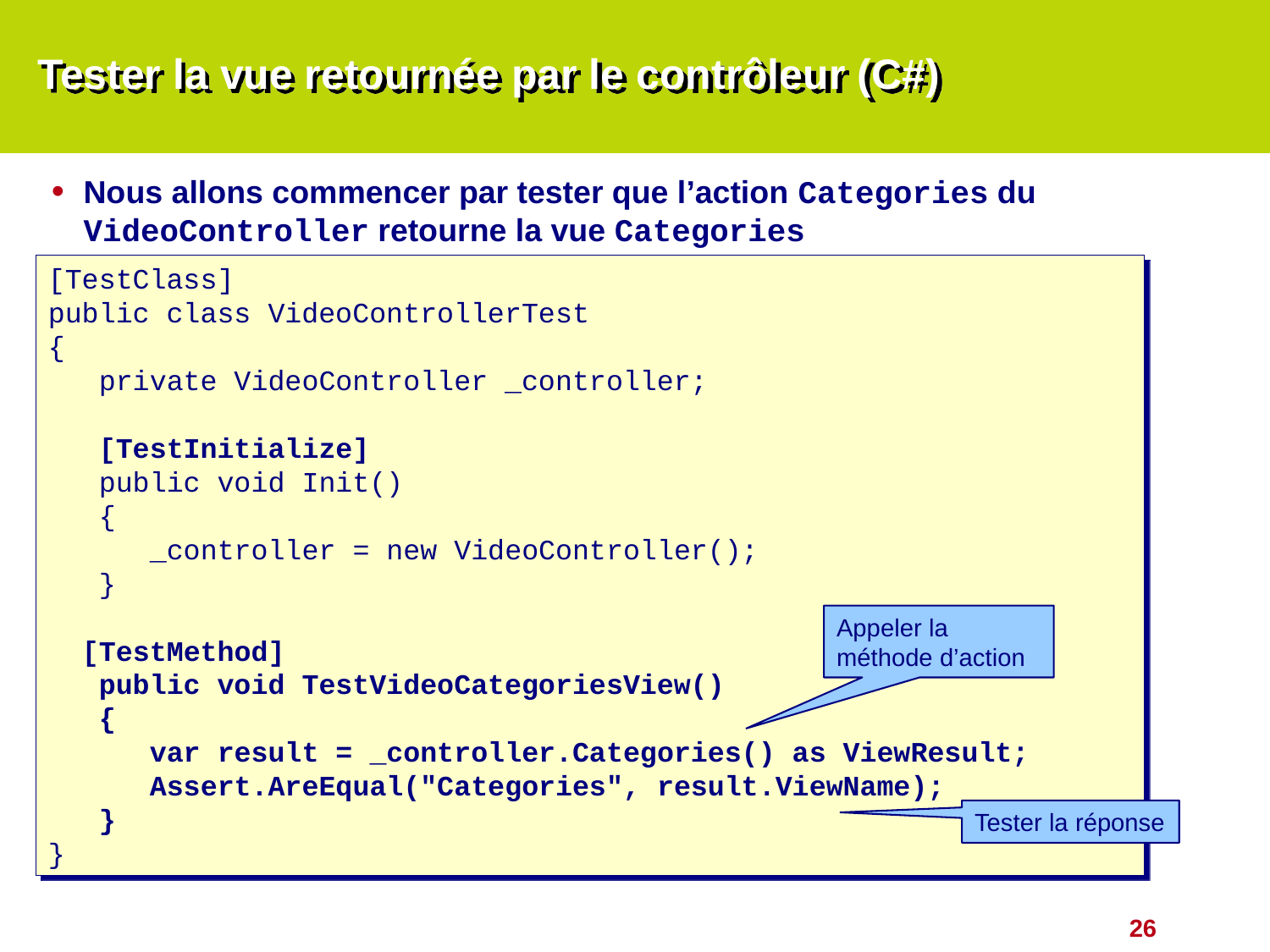

# Tester la vue retournée par le contrôleur (C#)
Nous allons commencer par tester que l’action Categories du VideoController retourne la vue Categories
[TestClass]
public class VideoControllerTest
{
   private VideoController _controller;

   [TestInitialize]
   public void Init()
   {
      _controller = new VideoController();
   }

  [TestMethod]
   public void TestVideoCategoriesView()
   {
      var result = _controller.Categories() as ViewResult;
      Assert.AreEqual("Categories", result.ViewName);
   }
}
Appeler la méthode d’action
Tester la réponse